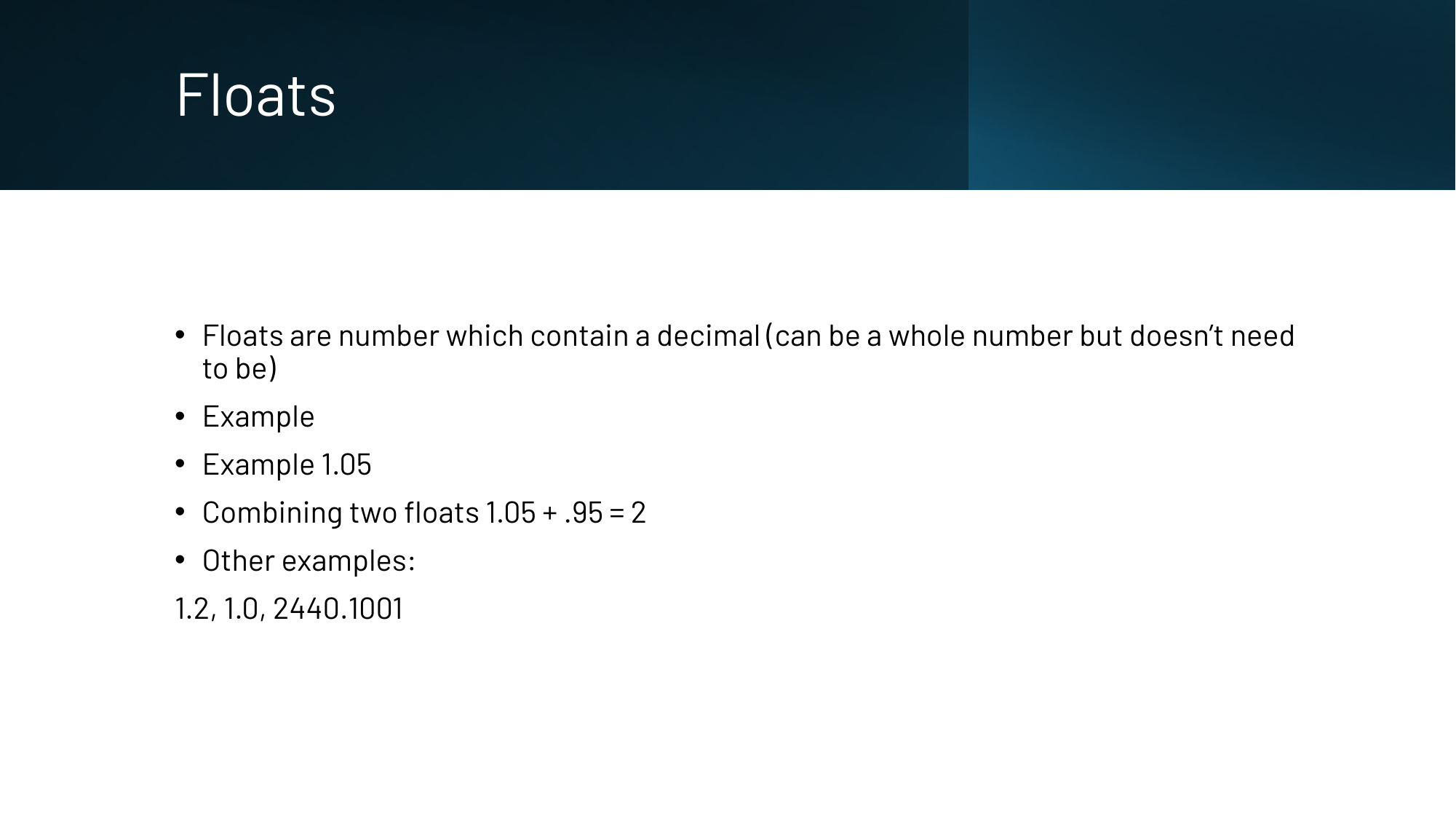

# Floats
Floats are number which contain a decimal (can be a whole number but doesn’t need to be)
Example
Example 1.05
Combining two floats 1.05 + .95 = 2
Other examples:
1.2, 1.0, 2440.1001